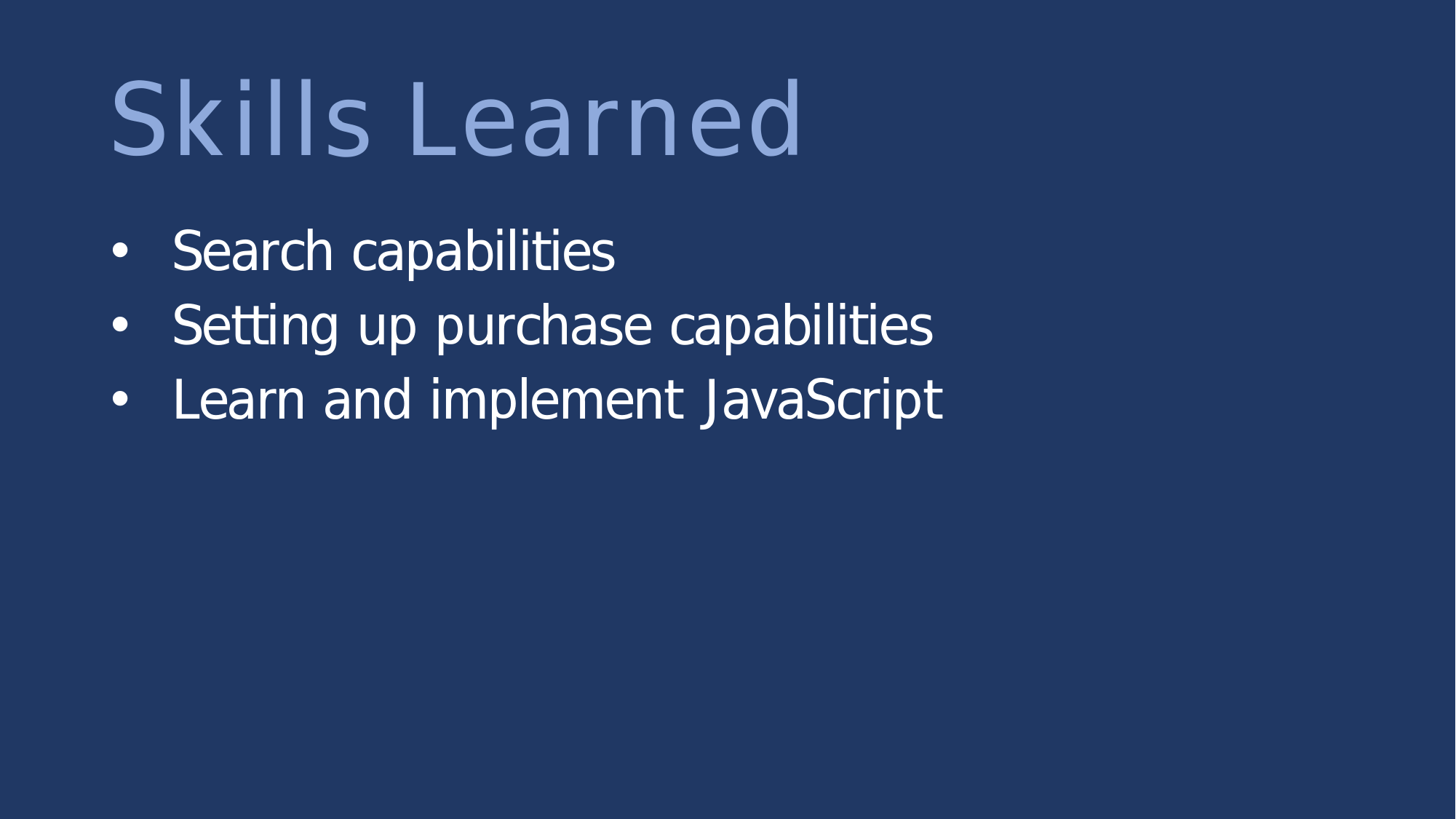

# Skills Learned
  Search capabilities
  Setting up purchase capabilities
  Learn and implement JavaScript